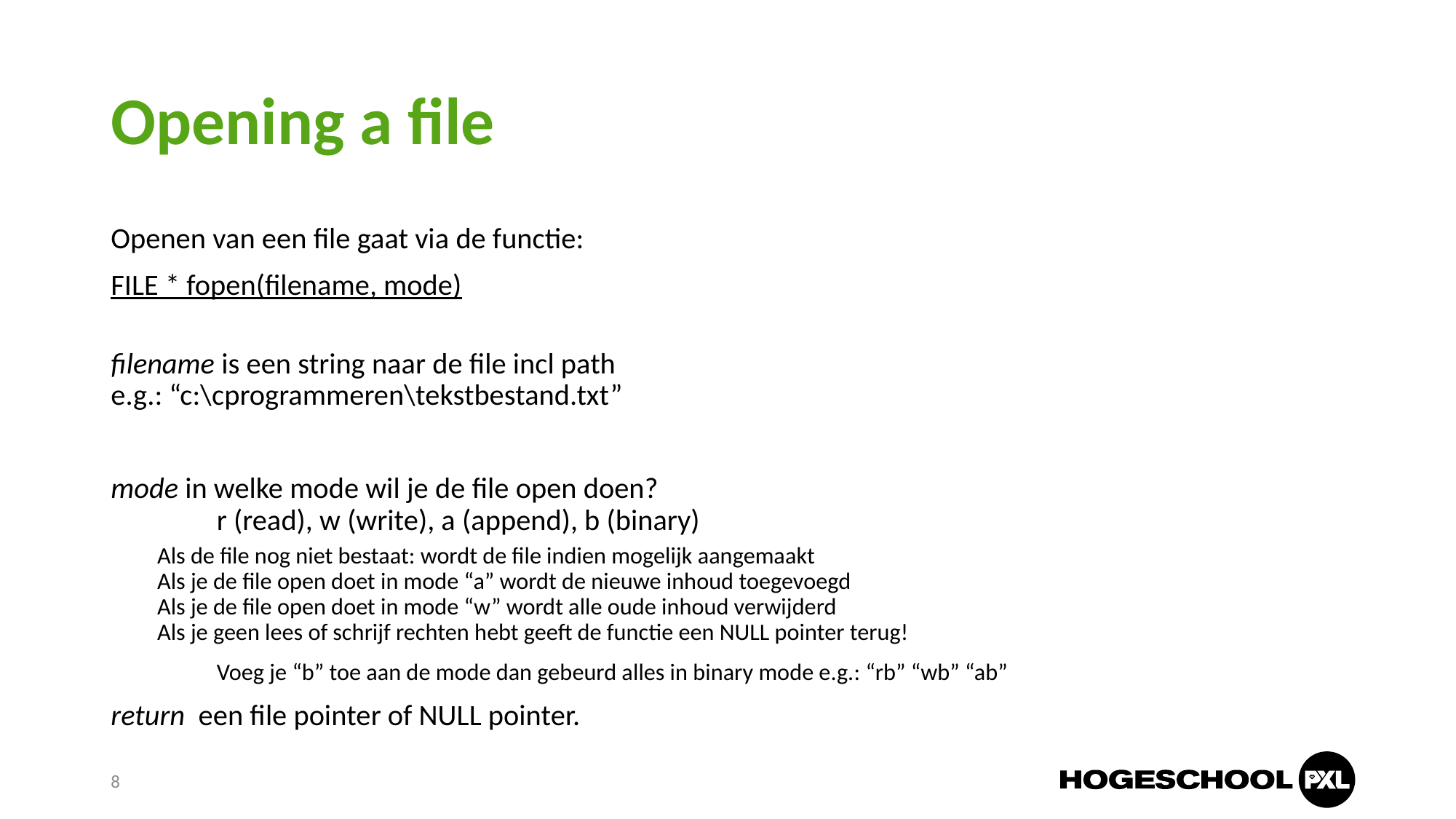

# Opening a file
Openen van een file gaat via de functie:
FILE * fopen(filename, mode)
filename is een string naar de file incl path
e.g.: “c:\cprogrammeren\tekstbestand.txt”

mode in welke mode wil je de file open doen?
	r (read), w (write), a (append), b (binary)
Als de file nog niet bestaat: wordt de file indien mogelijk aangemaakt
Als je de file open doet in mode “a” wordt de nieuwe inhoud toegevoegd
Als je de file open doet in mode “w” wordt alle oude inhoud verwijderd
Als je geen lees of schrijf rechten hebt geeft de functie een NULL pointer terug!
	Voeg je “b” toe aan de mode dan gebeurd alles in binary mode e.g.: “rb” “wb” “ab”
return  een file pointer of NULL pointer.

8